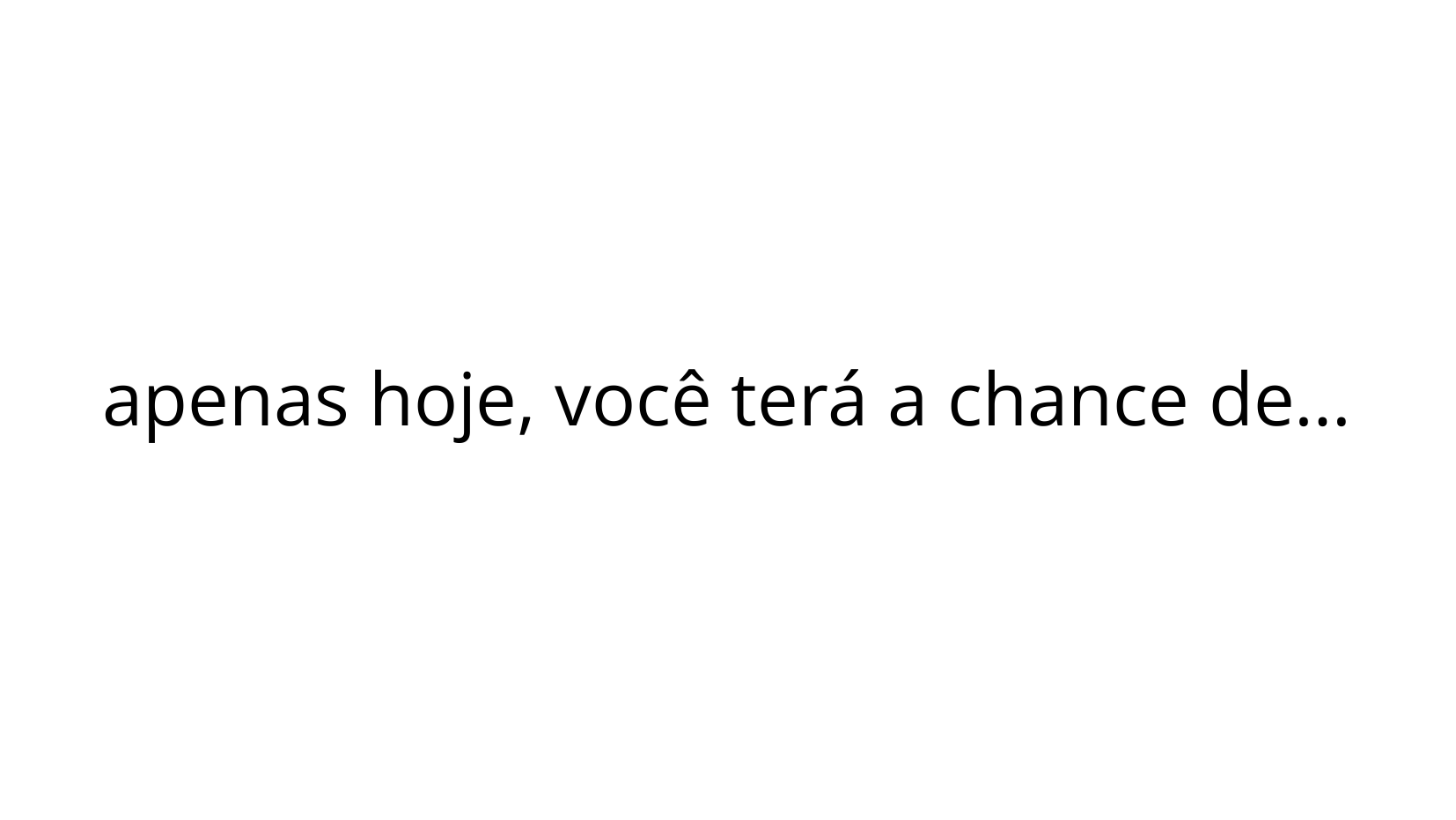

apenas hoje, você terá a chance de…